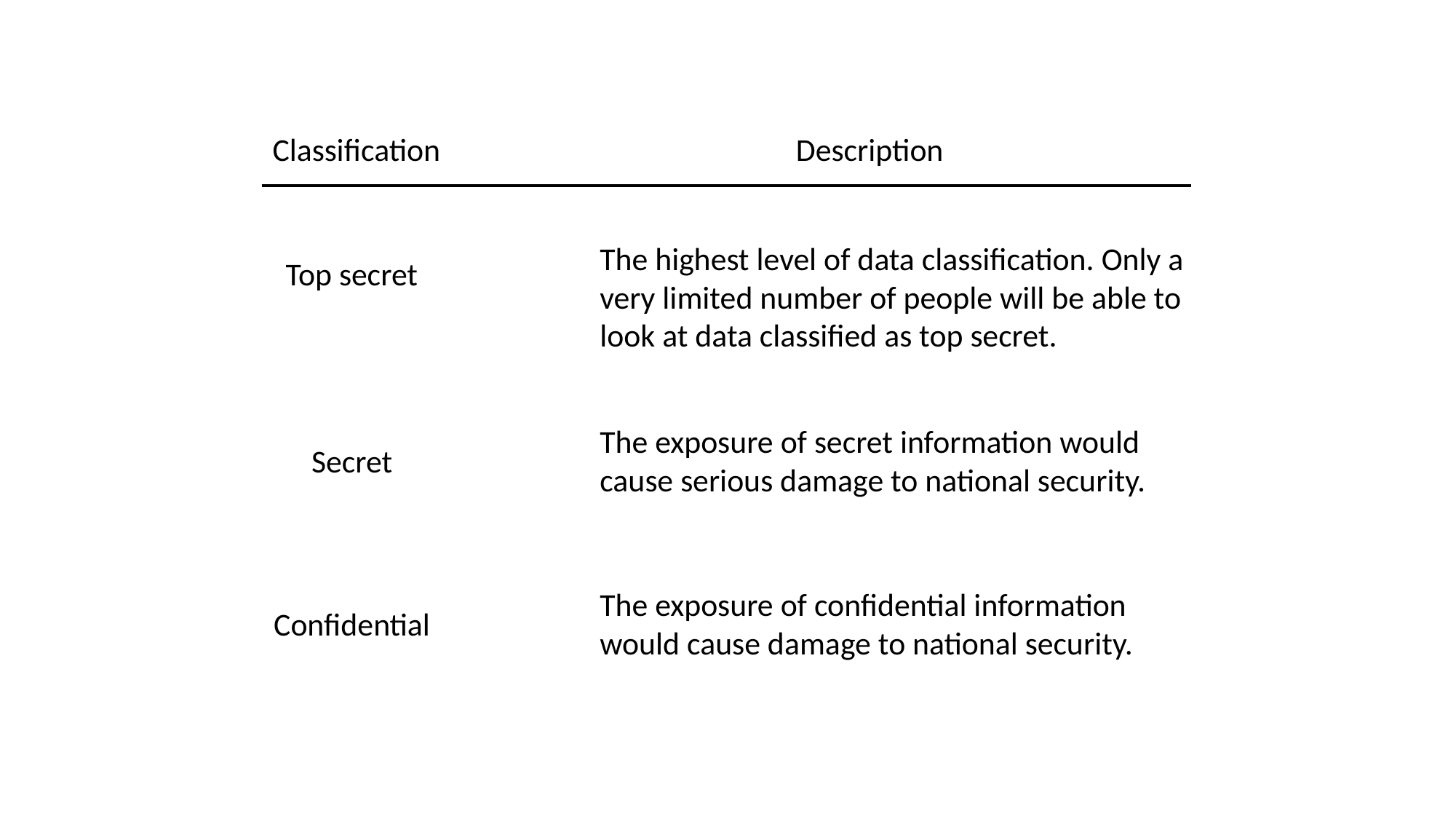

Classification                                                 Description
The highest level of data classification. Only a very limited number of people will be able to look at data classified as top secret.
Top secret
The exposure of secret information would cause serious damage to national security.
Secret
The exposure of confidential information would cause damage to national security.
Confidential